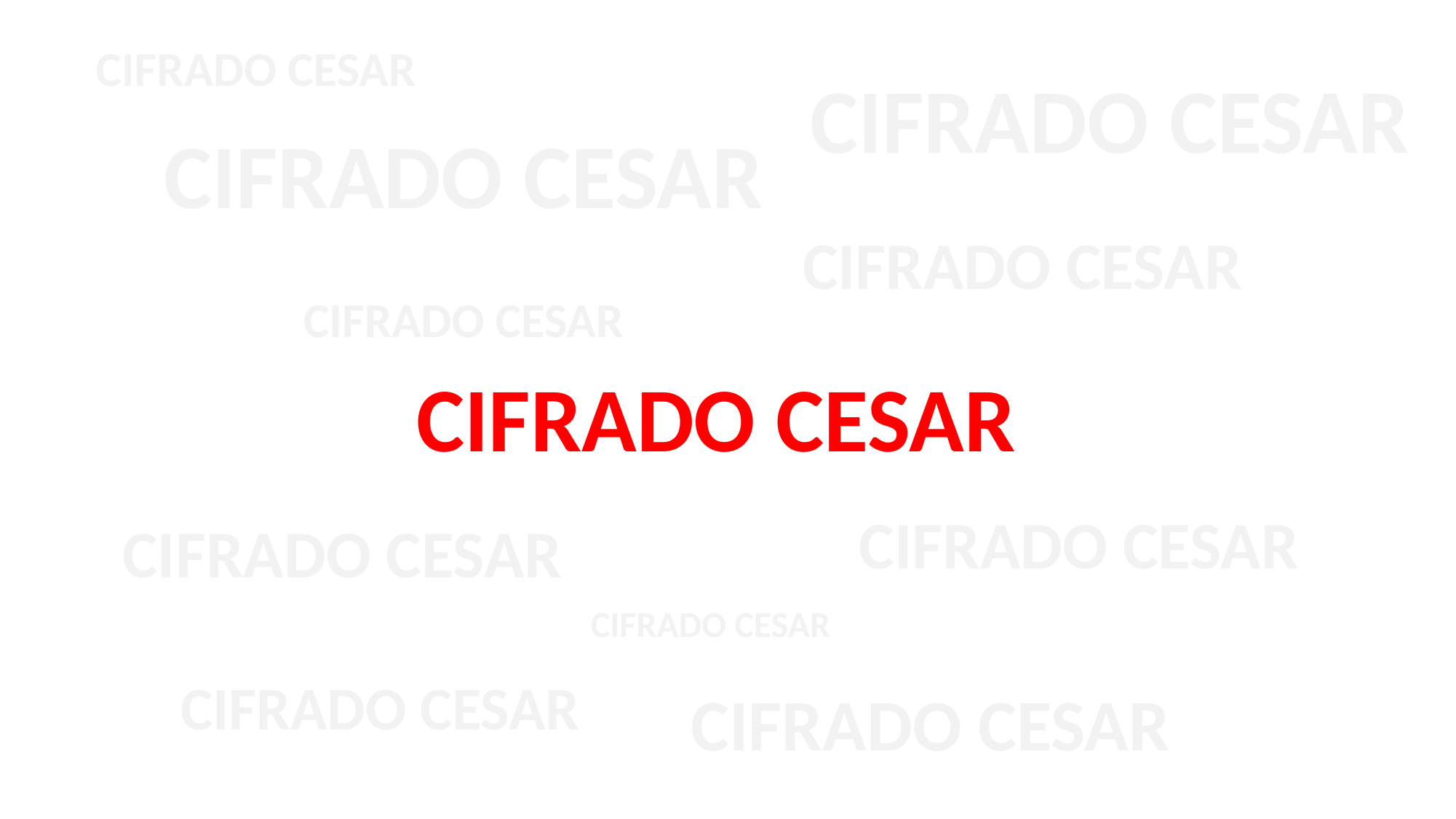

CIFRADO CESAR
CIFRADO CESAR
CIFRADO CESAR
CIFRADO CESAR
CIFRADO CESAR
CIFRADO CESAR
CIFRADO CESAR
CIFRADO CESAR
CIFRADO CESAR
CIFRADO CESAR
CIFRADO CESAR